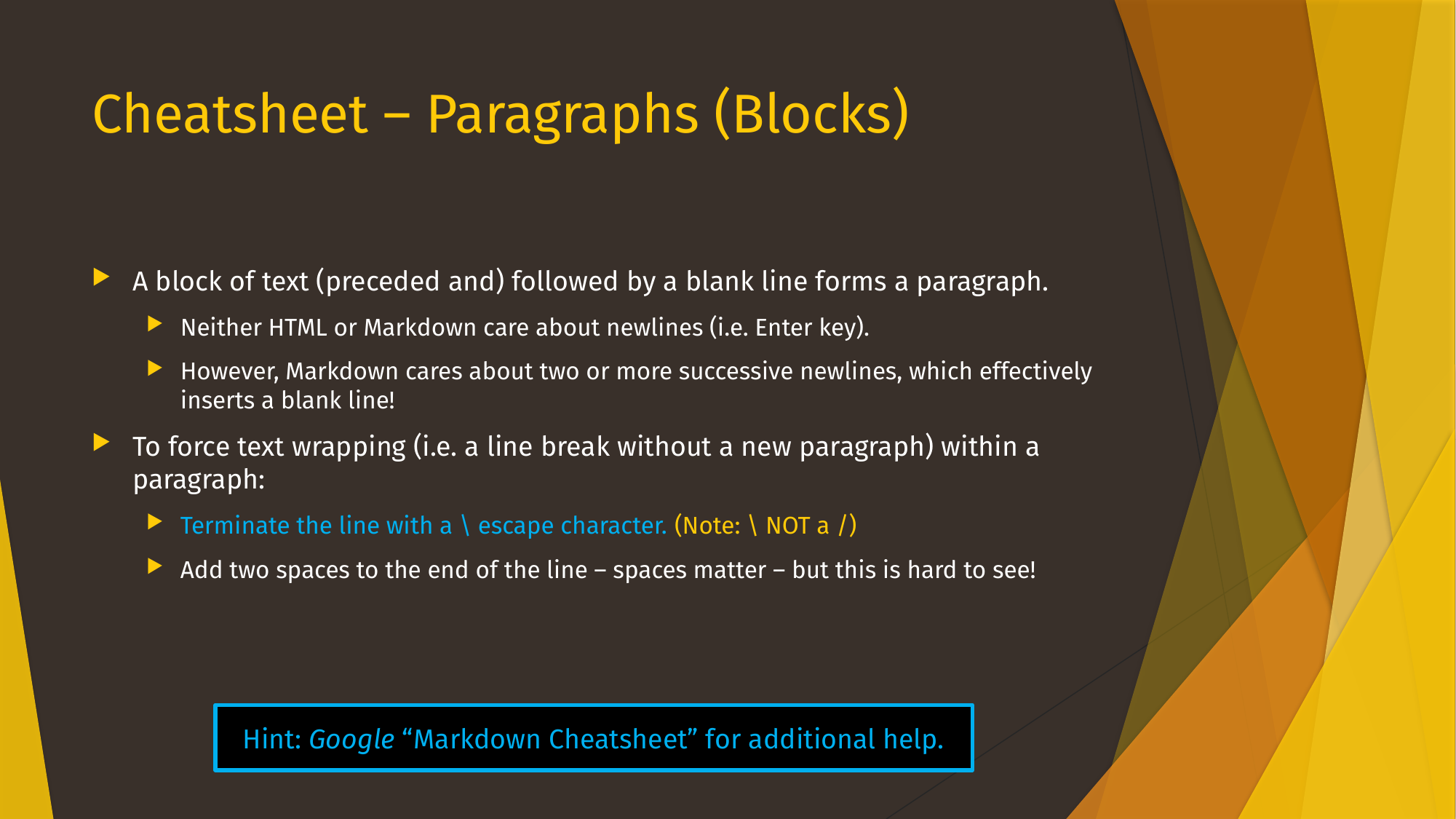

# Cheatsheet – Paragraphs (Blocks)
A block of text (preceded and) followed by a blank line forms a paragraph.
Neither HTML or Markdown care about newlines (i.e. Enter key).
However, Markdown cares about two or more successive newlines, which effectively inserts a blank line!
To force text wrapping (i.e. a line break without a new paragraph) within a paragraph:
Terminate the line with a \ escape character. (Note: \ NOT a /)
Add two spaces to the end of the line – spaces matter – but this is hard to see!
Hint: Google “Markdown Cheatsheet” for additional help.